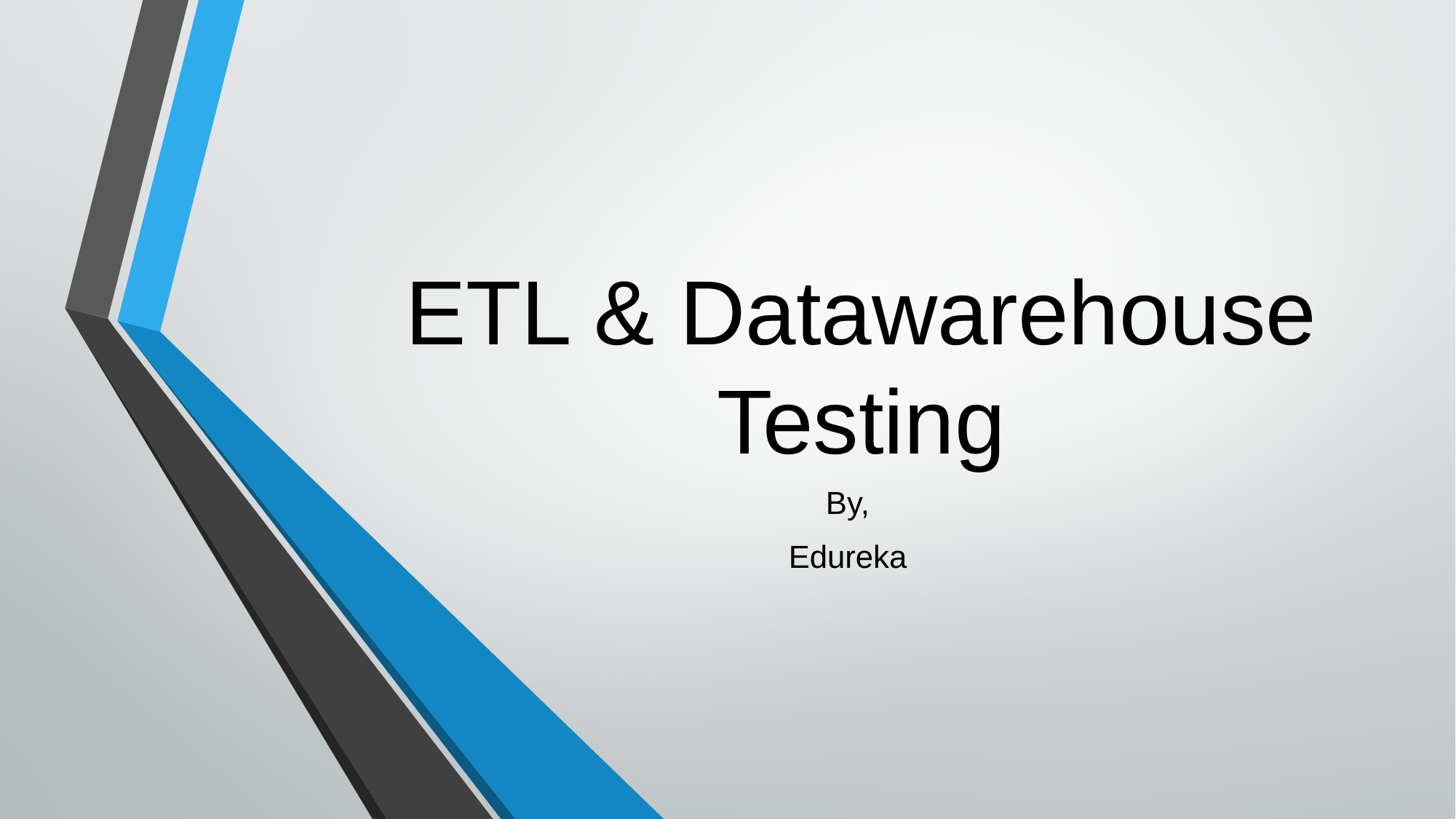

# ETL & Datawarehouse Testing
By,
Edureka